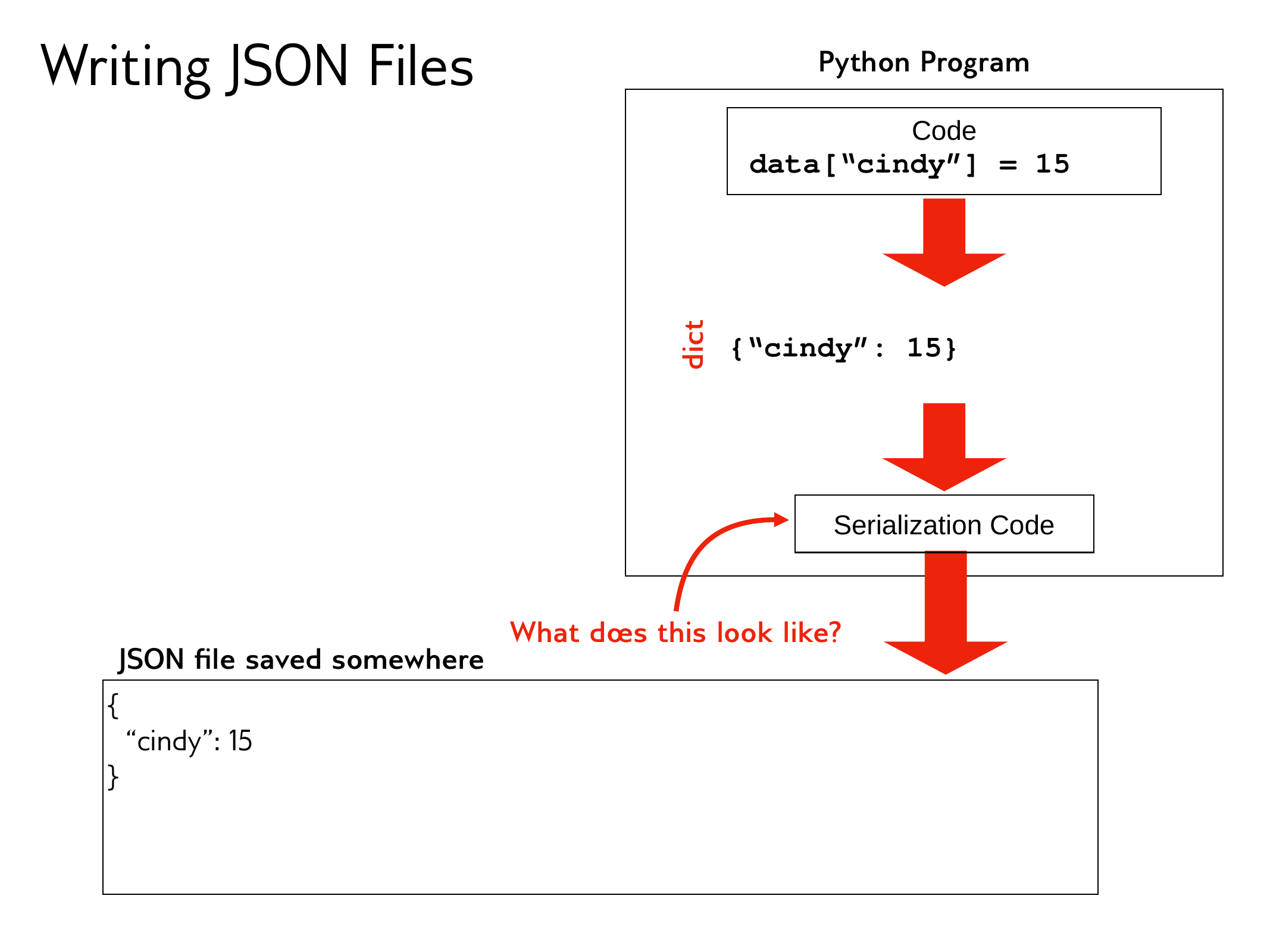

# Writing JSON Files
Python Program

Code
  data[“cindy”] = 15

{“cindy”: 15}
dict

Serialization Code

What does this look like?
JSON file saved somewhere
{
  “cindy”: 15
}